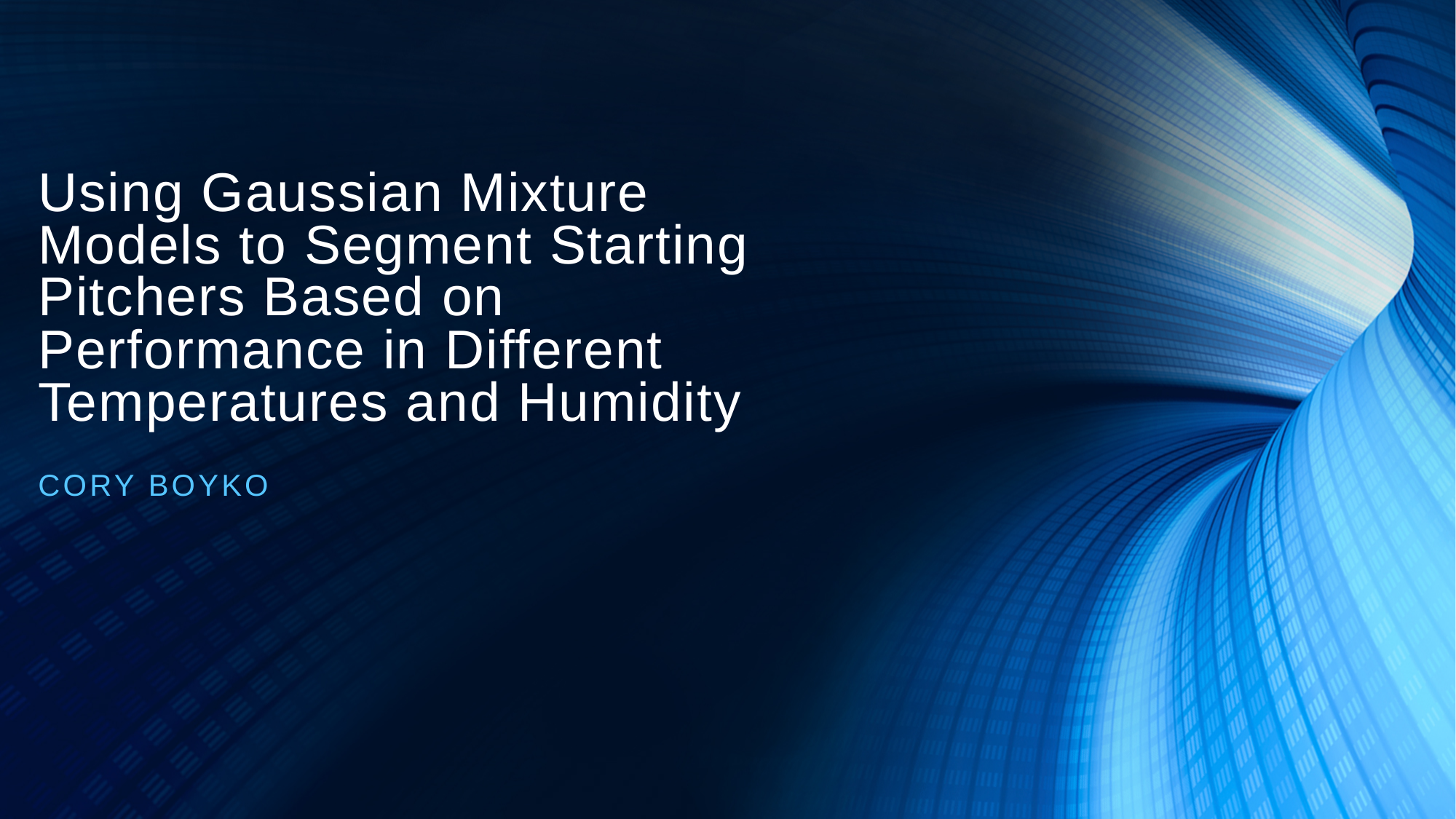

# Using Gaussian Mixture Models to Segment Starting Pitchers Based on Performance in Different Temperatures and Humidity
Cory Boyko